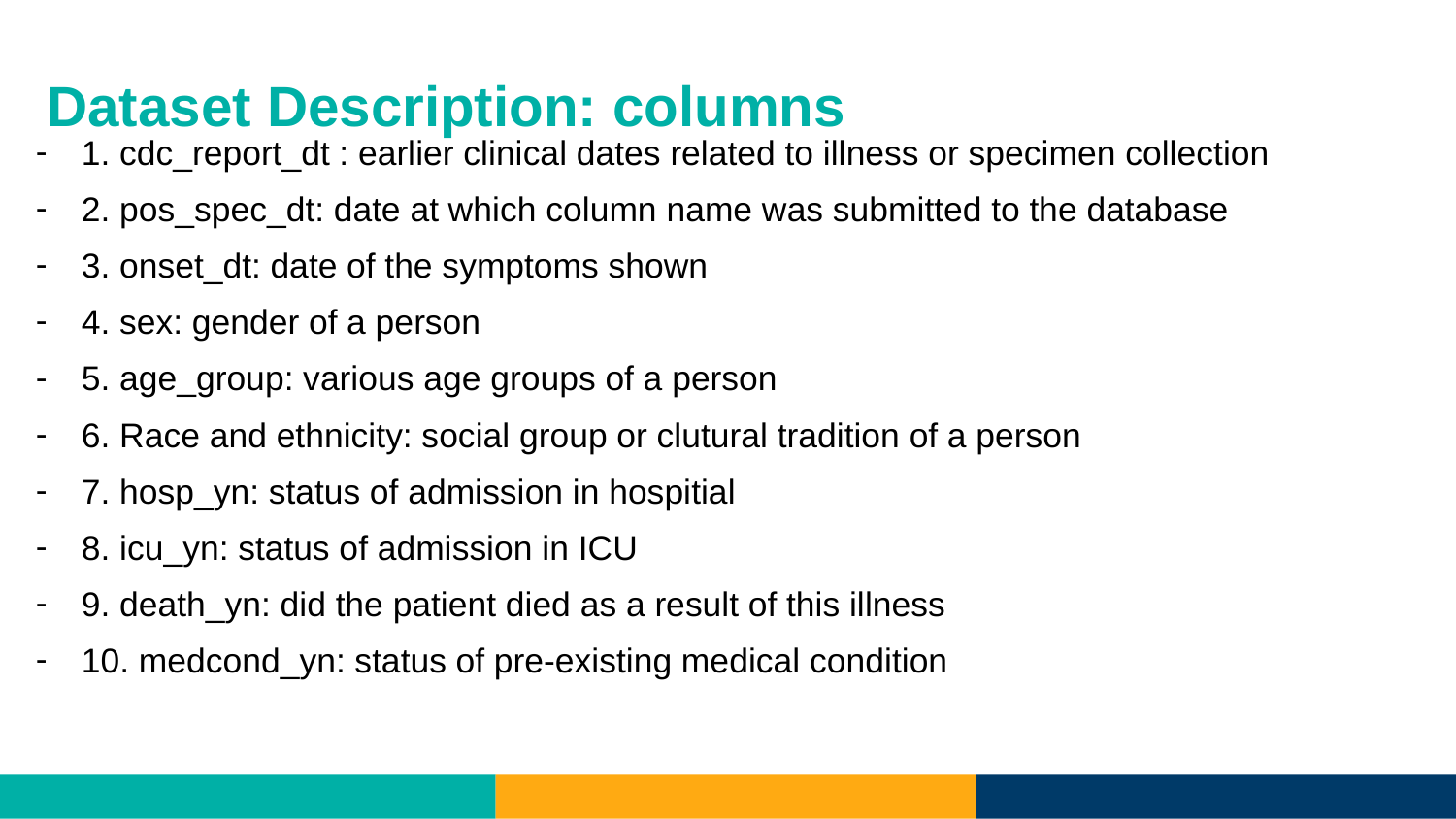

# Dataset Description: columns
1. cdc_report_dt : earlier clinical dates related to illness or specimen collection
2. pos_spec_dt: date at which column name was submitted to the database
3. onset_dt: date of the symptoms shown
4. sex: gender of a person
5. age_group: various age groups of a person
6. Race and ethnicity: social group or clutural tradition of a person
7. hosp_yn: status of admission in hospitial
8. icu_yn: status of admission in ICU
9. death_yn: did the patient died as a result of this illness
10. medcond_yn: status of pre-existing medical condition